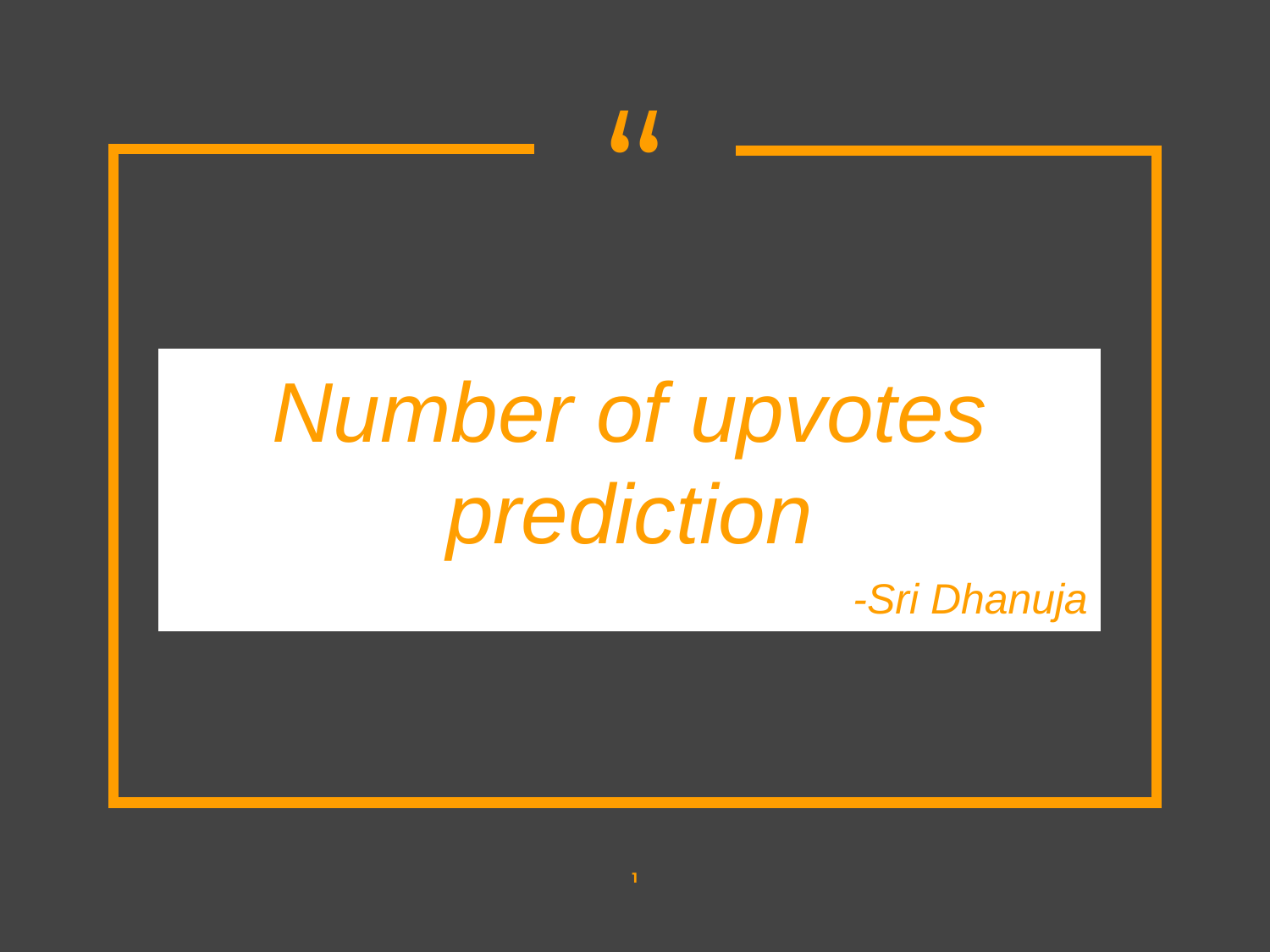

Number of upvotes prediction
-Sri Dhanuja
1